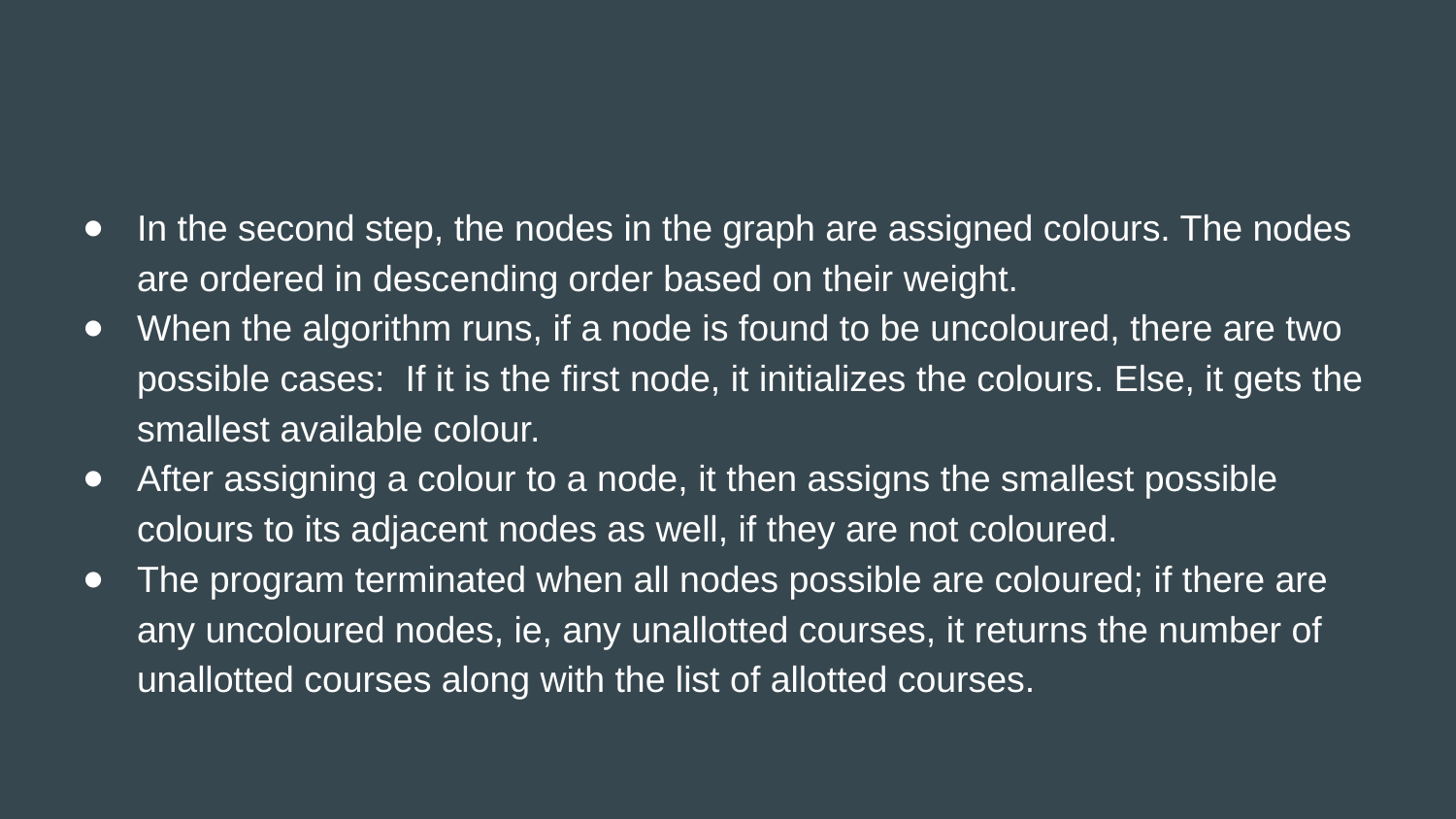

#
In the second step, the nodes in the graph are assigned colours. The nodes are ordered in descending order based on their weight.
When the algorithm runs, if a node is found to be uncoloured, there are two possible cases:  If it is the first node, it initializes the colours. Else, it gets the smallest available colour.
After assigning a colour to a node, it then assigns the smallest possible colours to its adjacent nodes as well, if they are not coloured.
The program terminated when all nodes possible are coloured; if there are any uncoloured nodes, ie, any unallotted courses, it returns the number of unallotted courses along with the list of allotted courses.